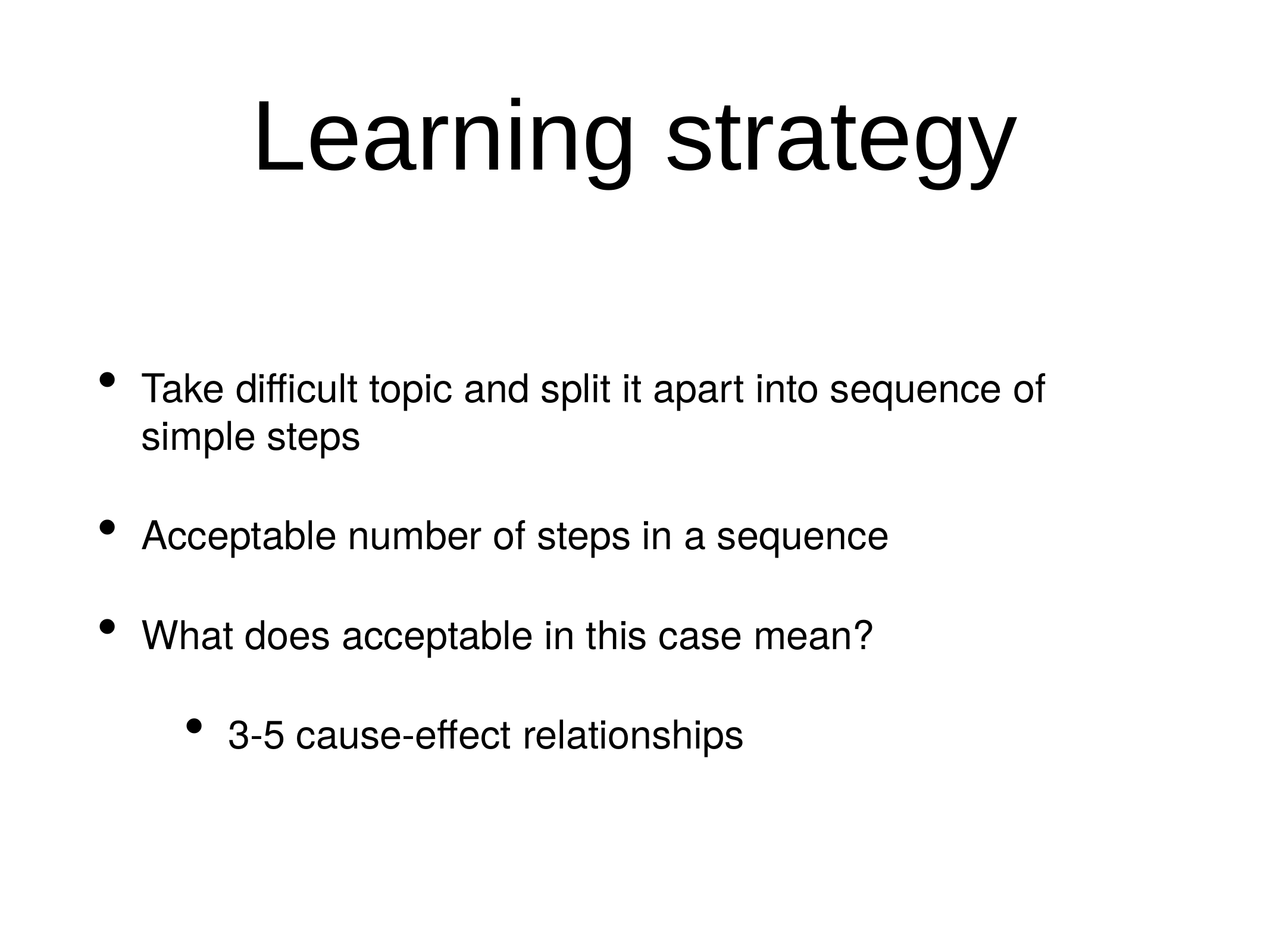

# Learning strategy
Take difficult topic and split it apart into sequence of simple steps
Acceptable number of steps in a sequence
What does acceptable in this case mean?
3-5 cause-effect relationships